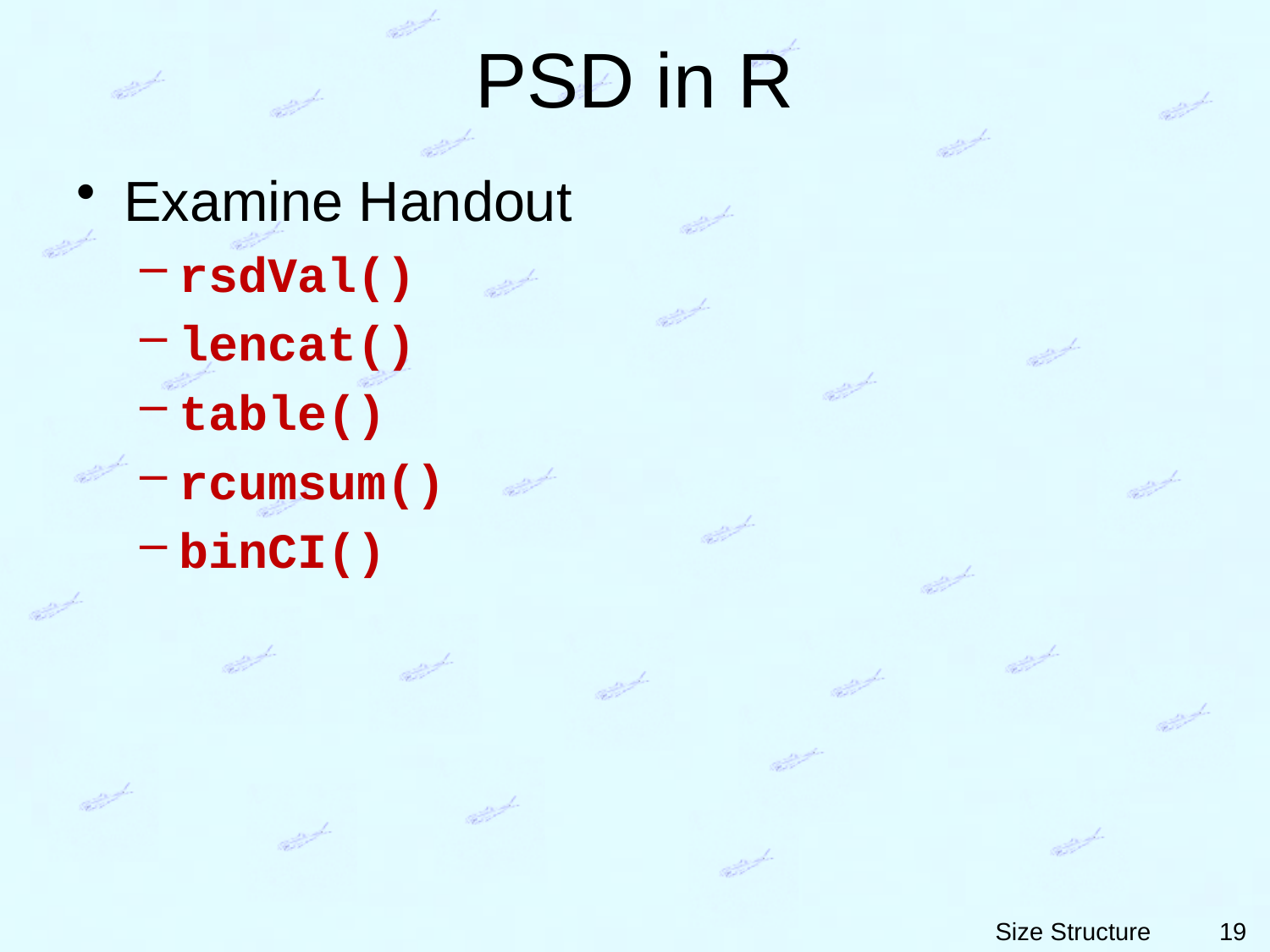

# PSD in R
Examine Handout
rsdVal()
lencat()
table()
rcumsum()
binCI()
19
Size Structure